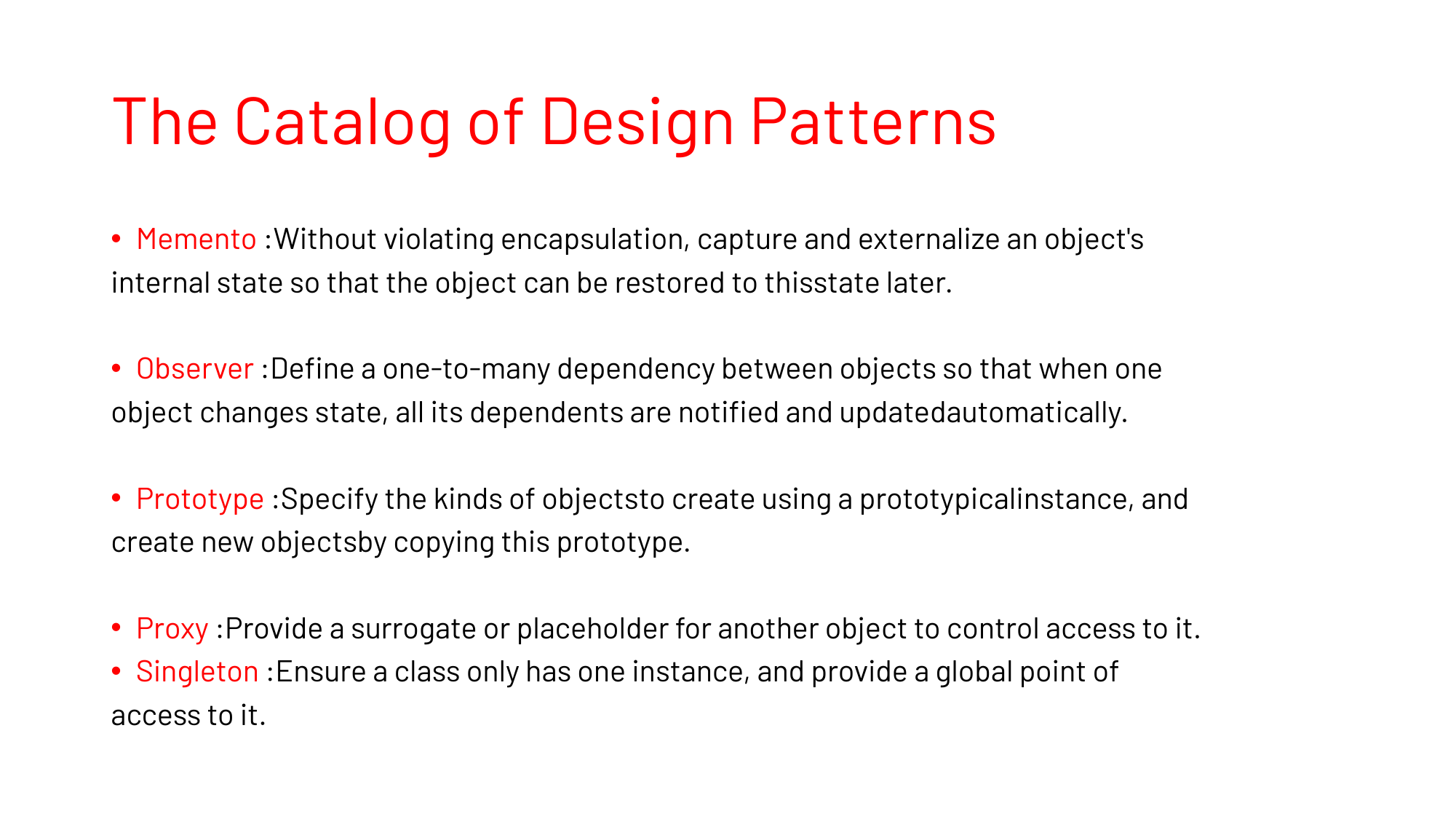

# The Catalog of Design Patterns
Memento :Without violating encapsulation, capture and externalize an object's
internal state so that the object can be restored to thisstate later.

Observer :Define a one-to-many dependency between objects so that when one
object changes state, all its dependents are notified and updatedautomatically.

Prototype :Specify the kinds of objectsto create using a prototypicalinstance, and
create new objectsby copying this prototype.

Proxy :Provide a surrogate or placeholder for another object to control access to it.
Singleton :Ensure a class only has one instance, and provide a global point of
access to it.